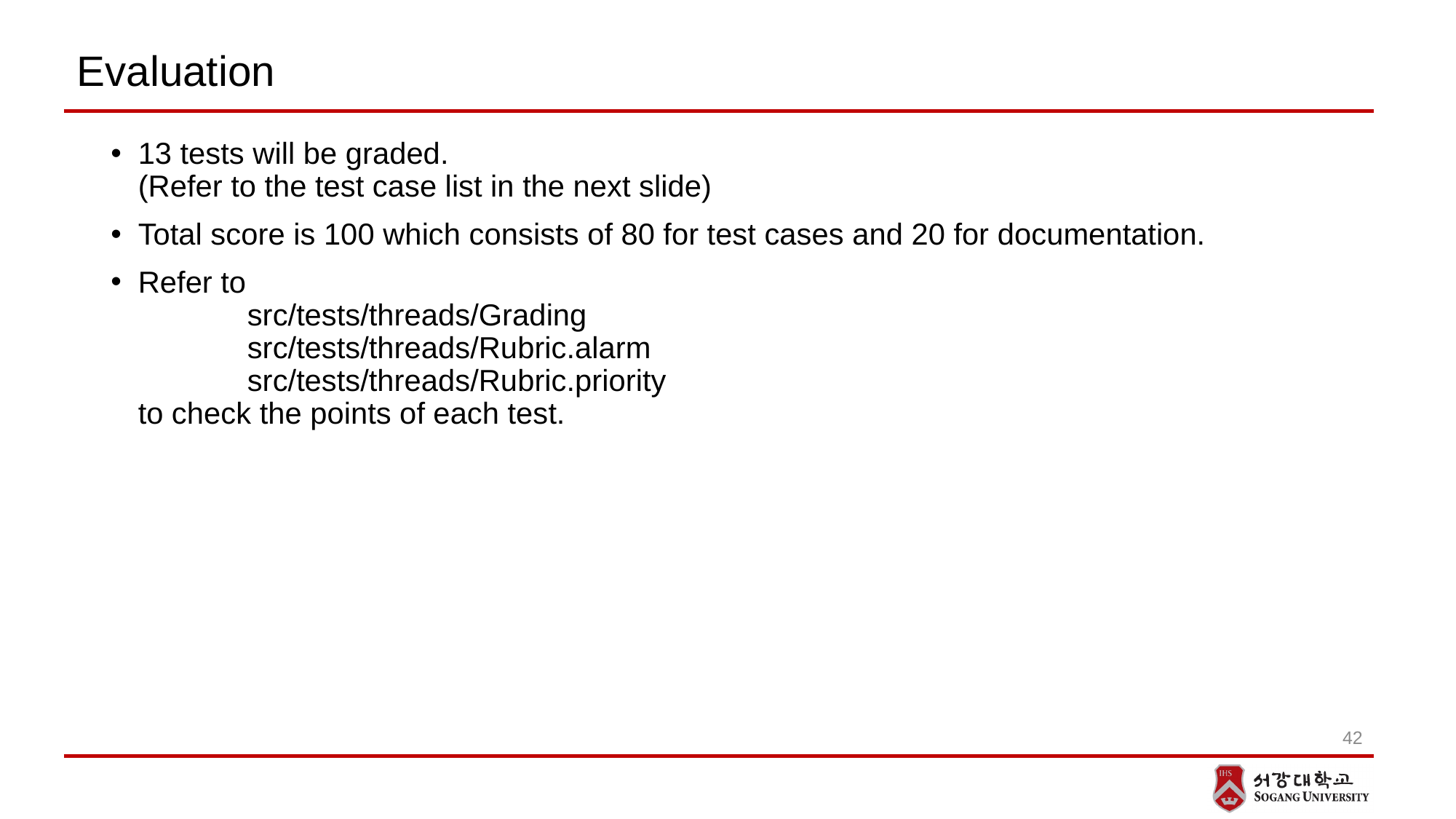

# Evaluation
13 tests will be graded.
(Refer to the test case list in the next slide)
Total score is 100 which consists of 80 for test cases and 20 for documentation.
Refer to
	src/tests/threads/Grading
	src/tests/threads/Rubric.alarm
	src/tests/threads/Rubric.priority
to check the points of each test.
42